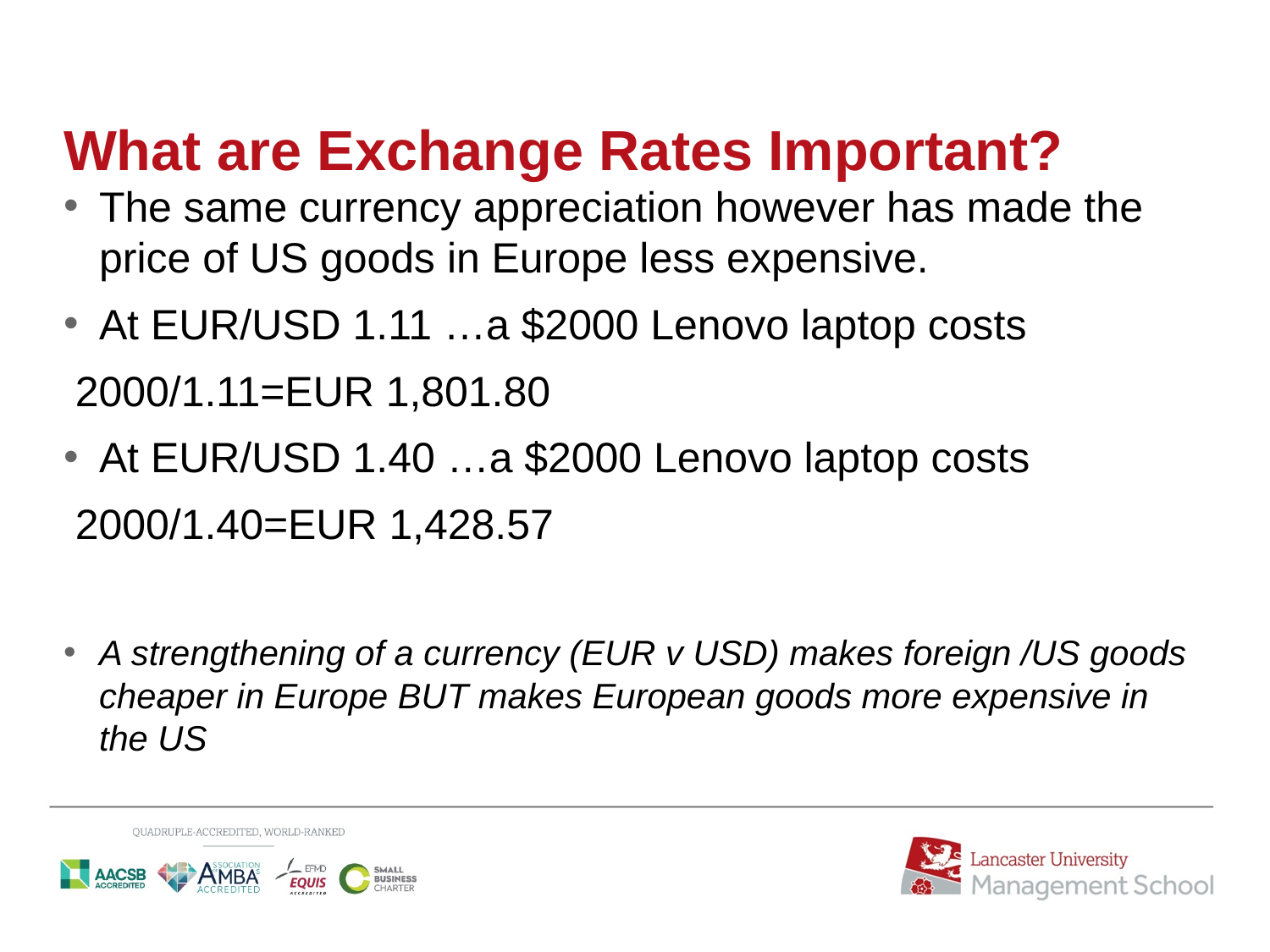

# What are Exchange Rates Important?
The same currency appreciation however has made the price of US goods in Europe less expensive.
At EUR/USD 1.11 …a $2000 Lenovo laptop costs
 2000/1.11=EUR 1,801.80
At EUR/USD 1.40 …a $2000 Lenovo laptop costs
 2000/1.40=EUR 1,428.57

A strengthening of a currency (EUR v USD) makes foreign /US goods cheaper in Europe BUT makes European goods more expensive in the US